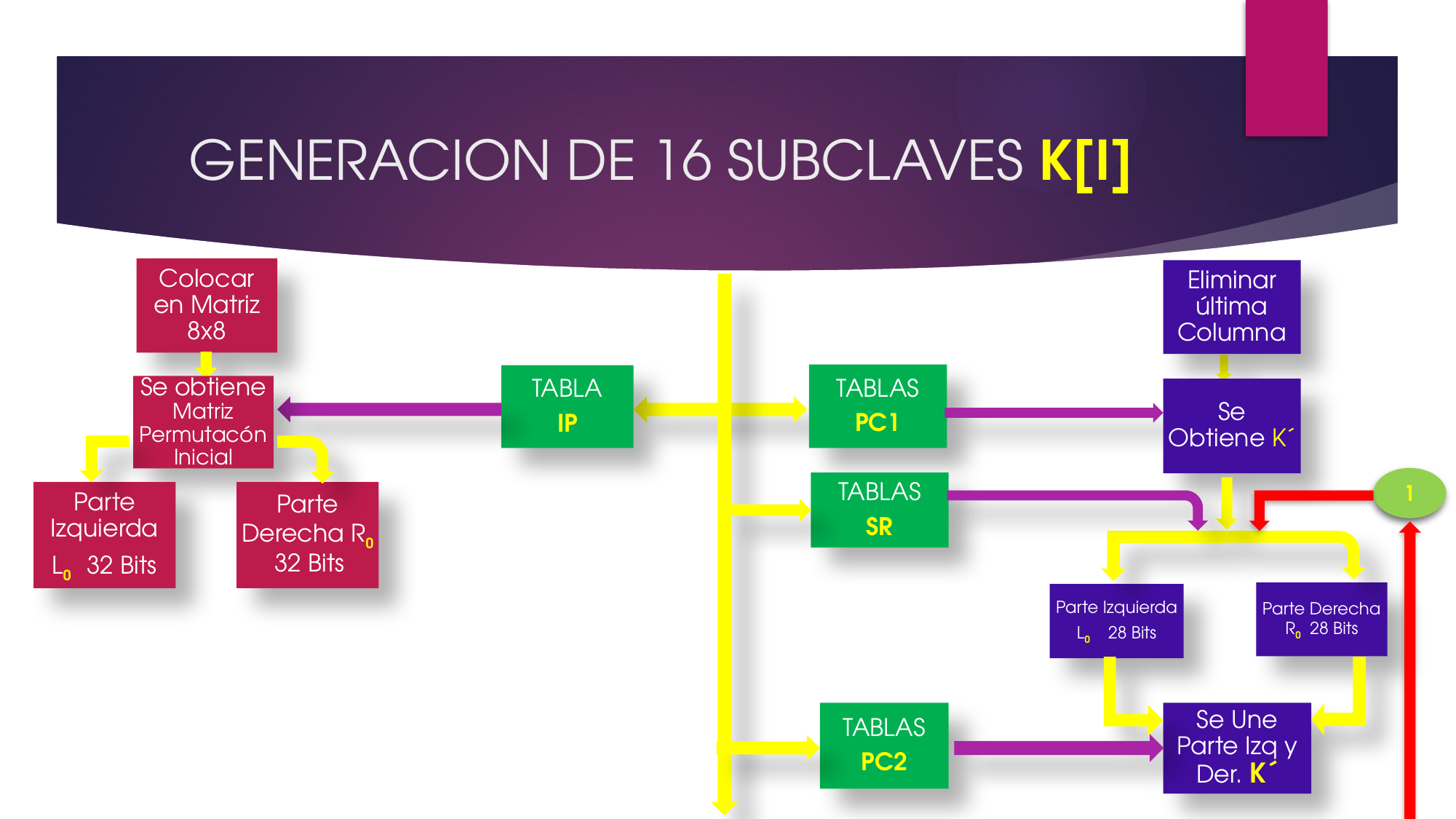

# GENERACION DE 16 SUBCLAVES K[I]
Colocar en Matriz 8x8
Eliminar última Columna

TABLAS
PC1
TABLA
IP
Se obtiene Matriz Permutacón Inicial
Se Obtiene K´

1
TABLAS
SR

Parte Izquierda
L0    32 Bits
Parte Derecha R0  32 Bits

Parte Derecha R0  28 Bits
Parte Izquierda
L0    28 Bits

TABLAS
PC2
Se Une Parte Izq y Der. K´